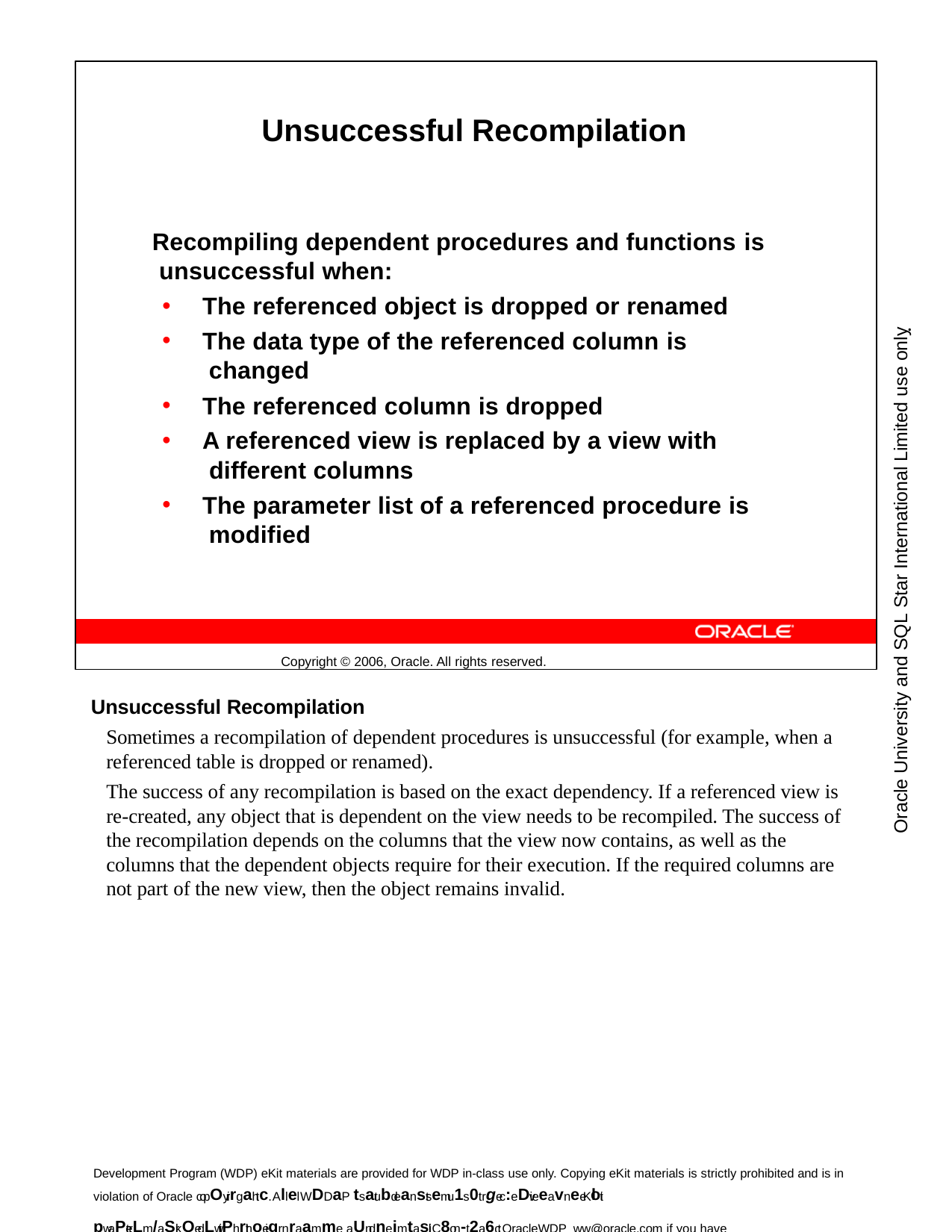

Unsuccessful Recompilation

Recompiling dependent procedures and functions is  unsuccessful when:
The referenced object is dropped or renamed
The data type of the referenced column is  changed
The referenced column is dropped
A referenced view is replaced by a view with  different columns
The parameter list of a referenced procedure is  modified

Copyright © 2006, Oracle. All rights reserved.
Oracle University and SQL Star International Limited use onlyฺ

Unsuccessful Recompilation
Sometimes a recompilation of dependent procedures is unsuccessful (for example, when a  referenced table is dropped or renamed).
The success of any recompilation is based on the exact dependency. If a referenced view is  re-created, any object that is dependent on the view needs to be recompiled. The success of  the recompilation depends on the columns that the view now contains, as well as the  columns that the dependent objects require for their execution. If the required columns are  not part of the new view, then the object remains invalid.
Development Program (WDP) eKit materials are provided for WDP in-class use only. Copying eKit materials is strictly prohibited and is in
violation of Oracle copOyrirgahtc. Allel WDDaP tsatubdeanstsemu1s0t rgec:eDiveeavneeKloit pwaPterLm/aSrkQedLwitPh rthoeigr nraamme aUndneimtasil. C8on-t2a6ct  OracleWDP_ww@oracle.com if you have not received your personalized eKit.